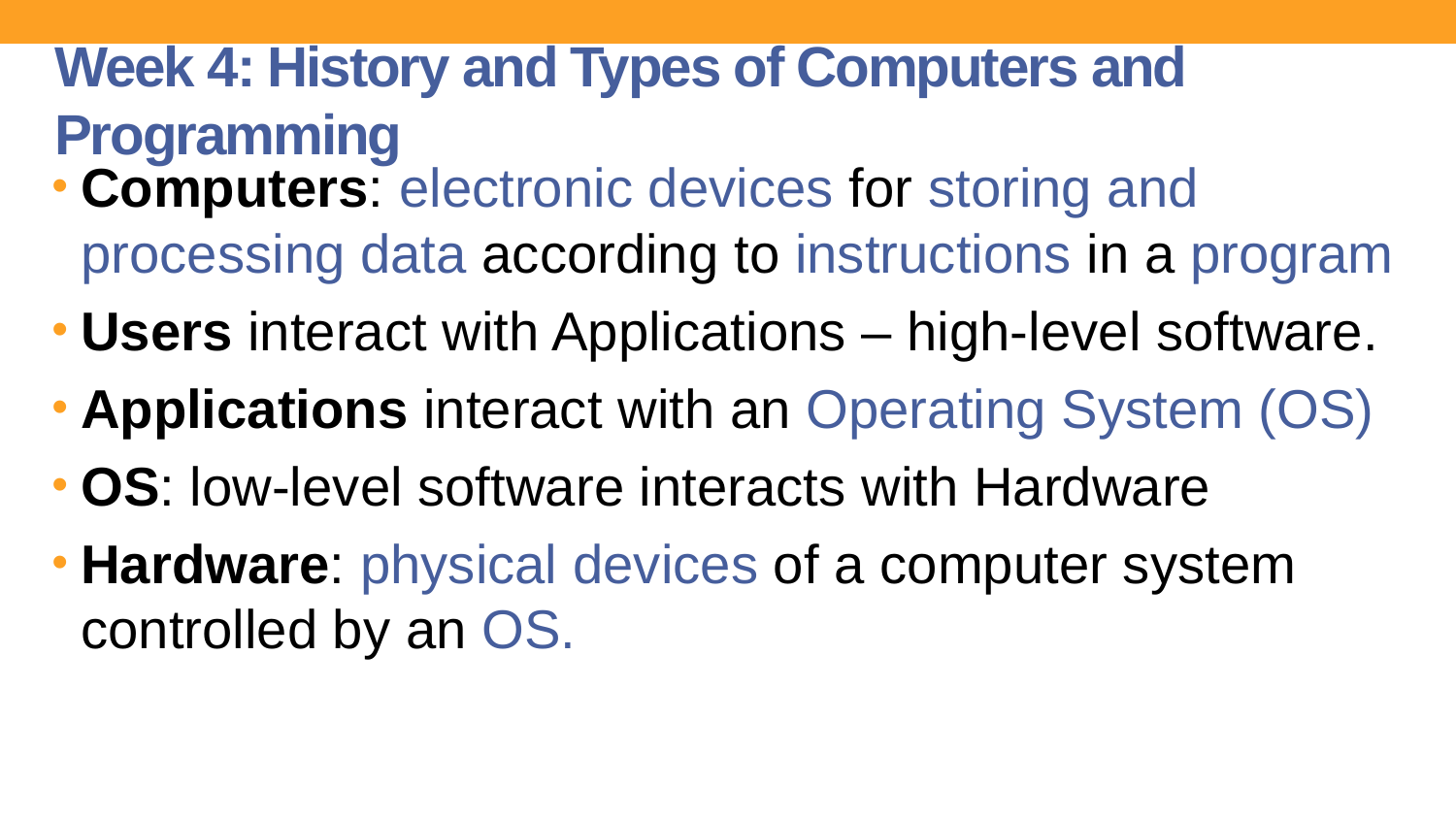

Week 4: History and Types of Computers and Programming
Computers: electronic devices for storing and processing data according to instructions in a program
Users interact with Applications – high-level software.
Applications interact with an Operating System (OS)
OS: low-level software interacts with Hardware
Hardware: physical devices of a computer system controlled by an OS.